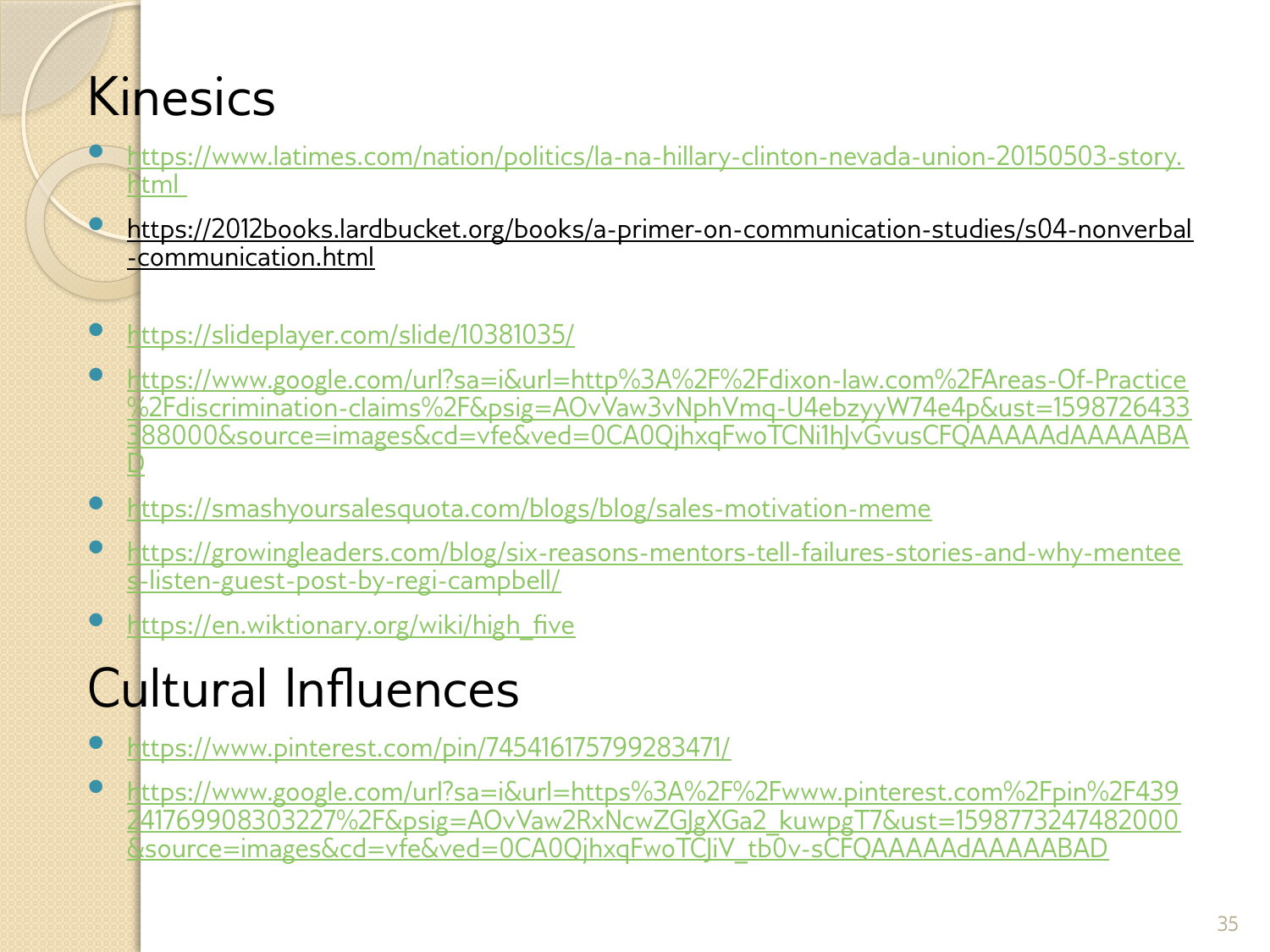

Kinesics
https://www.latimes.com/nation/politics/la-na-hillary-clinton-nevada-union-20150503-story.html
https://2012books.lardbucket.org/books/a-primer-on-communication-studies/s04-nonverbal-communication.html
https://slideplayer.com/slide/10381035/
https://www.google.com/url?sa=i&url=http%3A%2F%2Fdixon-law.com%2FAreas-Of-Practice%2Fdiscrimination-claims%2F&psig=AOvVaw3vNphVmq-U4ebzyyW74e4p&ust=1598726433388000&source=images&cd=vfe&ved=0CA0QjhxqFwoTCNi1hJvGvusCFQAAAAAdAAAAABAD
https://smashyoursalesquota.com/blogs/blog/sales-motivation-meme
https://growingleaders.com/blog/six-reasons-mentors-tell-failures-stories-and-why-mentees-listen-guest-post-by-regi-campbell/
https://en.wiktionary.org/wiki/high_five
Cultural Influences
https://www.pinterest.com/pin/745416175799283471/
https://www.google.com/url?sa=i&url=https%3A%2F%2Fwww.pinterest.com%2Fpin%2F439241769908303227%2F&psig=AOvVaw2RxNcwZGJgXGa2_kuwpgT7&ust=1598773247482000&source=images&cd=vfe&ved=0CA0QjhxqFwoTCJiV_tb0v-sCFQAAAAAdAAAAABAD

35